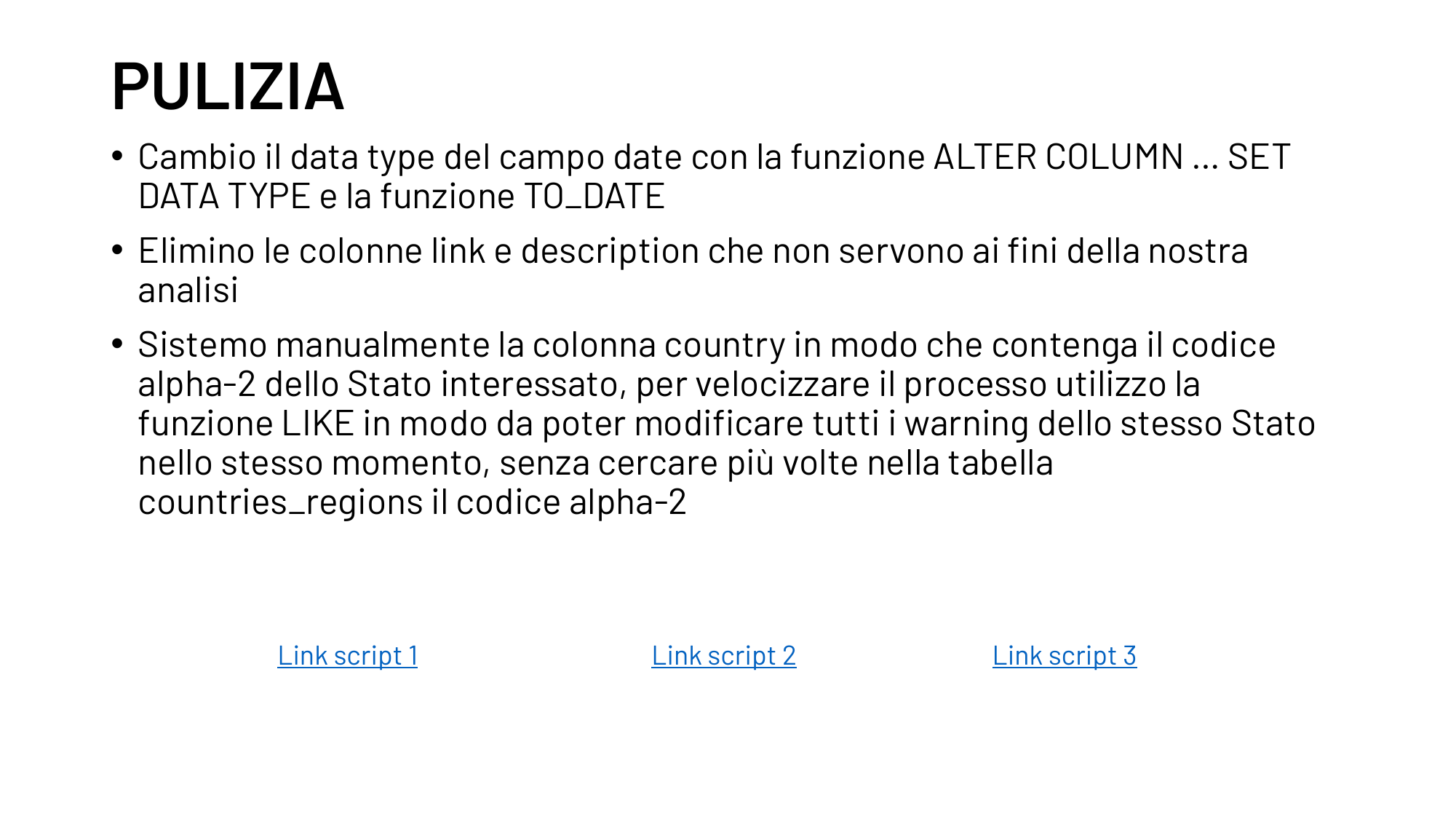

# PULIZIA
Cambio il data type del campo date con la funzione ALTER COLUMN … SET DATA TYPE e la funzione TO_DATE
Elimino le colonne link e description che non servono ai fini della nostra analisi
Sistemo manualmente la colonna country in modo che contenga il codice alpha-2 dello Stato interessato, per velocizzare il processo utilizzo la funzione LIKE in modo da poter modificare tutti i warning dello stesso Stato nello stesso momento, senza cercare più volte nella tabella countries_regions il codice alpha-2
Link script 1
Link script 2
Link script 3